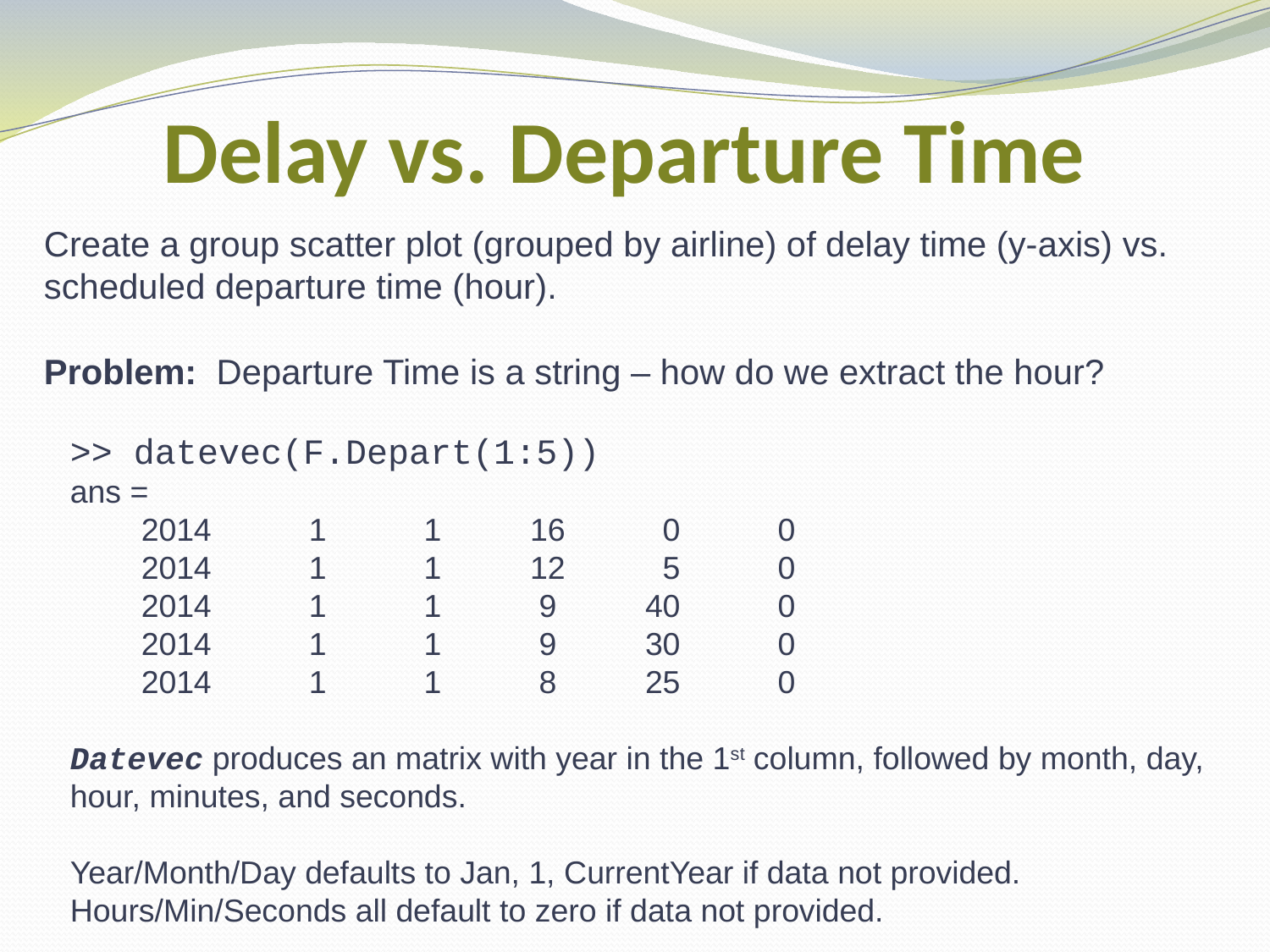

# Delay vs. Departure Time
Create a group scatter plot (grouped by airline) of delay time (y-axis) vs. scheduled departure time (hour).

Problem:  Departure Time is a string – how do we extract the hour?

>> datevec(F.Depart(1:5))
ans =
        2014           1           1          16           0           0
        2014           1           1          12           5           0
        2014           1           1           9          40           0
        2014           1           1           9          30           0
        2014           1           1           8          25           0

Datevec produces an matrix with year in the 1st column, followed by month, day, hour, minutes, and seconds.

Year/Month/Day defaults to Jan, 1, CurrentYear if data not provided.  Hours/Min/Seconds all default to zero if data not provided.